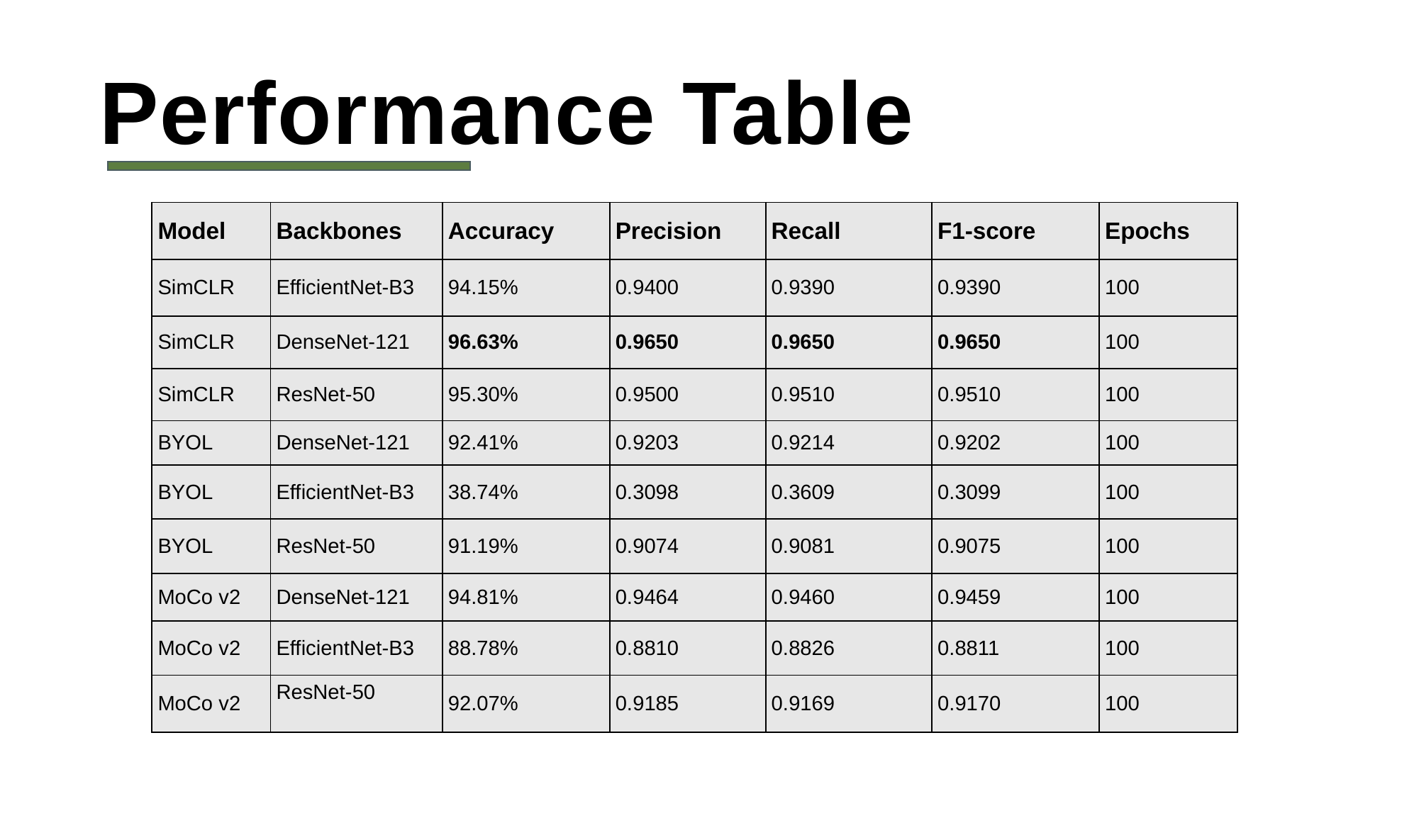

Performance Table

| Model | Backbones | Accuracy | Precision | Recall | F1-score | Epochs |
| --- | --- | --- | --- | --- | --- | --- |
| SimCLR | EfficientNet-B3 | 94.15% | 0.9400 | 0.9390 | 0.9390 | 100 |
| SimCLR | DenseNet-121 | 96.63% | 0.9650 | 0.9650 | 0.9650 | 100 |
| SimCLR | ResNet-50 | 95.30% | 0.9500 | 0.9510 | 0.9510 | 100 |
| BYOL | DenseNet-121 | 92.41% | 0.9203 | 0.9214 | 0.9202 | 100 |
| BYOL | EfficientNet-B3 | 38.74% | 0.3098 | 0.3609 | 0.3099 | 100 |
| BYOL | ResNet-50 | 91.19% | 0.9074 | 0.9081 | 0.9075 | 100 |
| MoCo v2 | DenseNet-121 | 94.81% | 0.9464 | 0.9460 | 0.9459 | 100 |
| MoCo v2 | EfficientNet-B3 | 88.78% | 0.8810 | 0.8826 | 0.8811 | 100 |
| MoCo v2 | ResNet-50 | 92.07% | 0.9185 | 0.9169 | 0.9170 | 100 |
94.67%